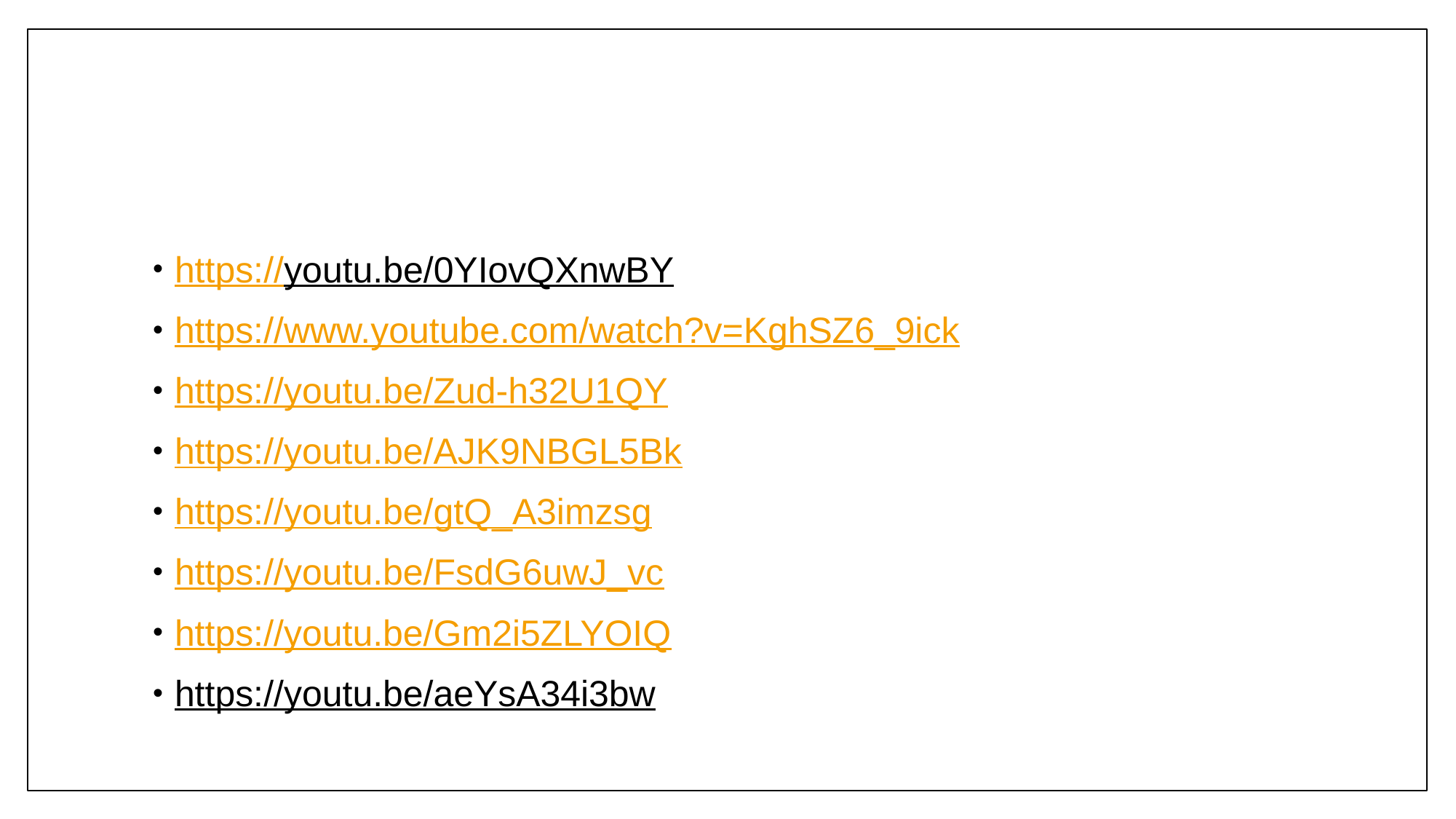

#
https://youtu.be/0YIovQXnwBY
https://www.youtube.com/watch?v=KghSZ6_9ick
https://youtu.be/Zud-h32U1QY
https://youtu.be/AJK9NBGL5Bk
https://youtu.be/gtQ_A3imzsg
https://youtu.be/FsdG6uwJ_vc
https://youtu.be/Gm2i5ZLYOIQ
https://youtu.be/aeYsA34i3bw